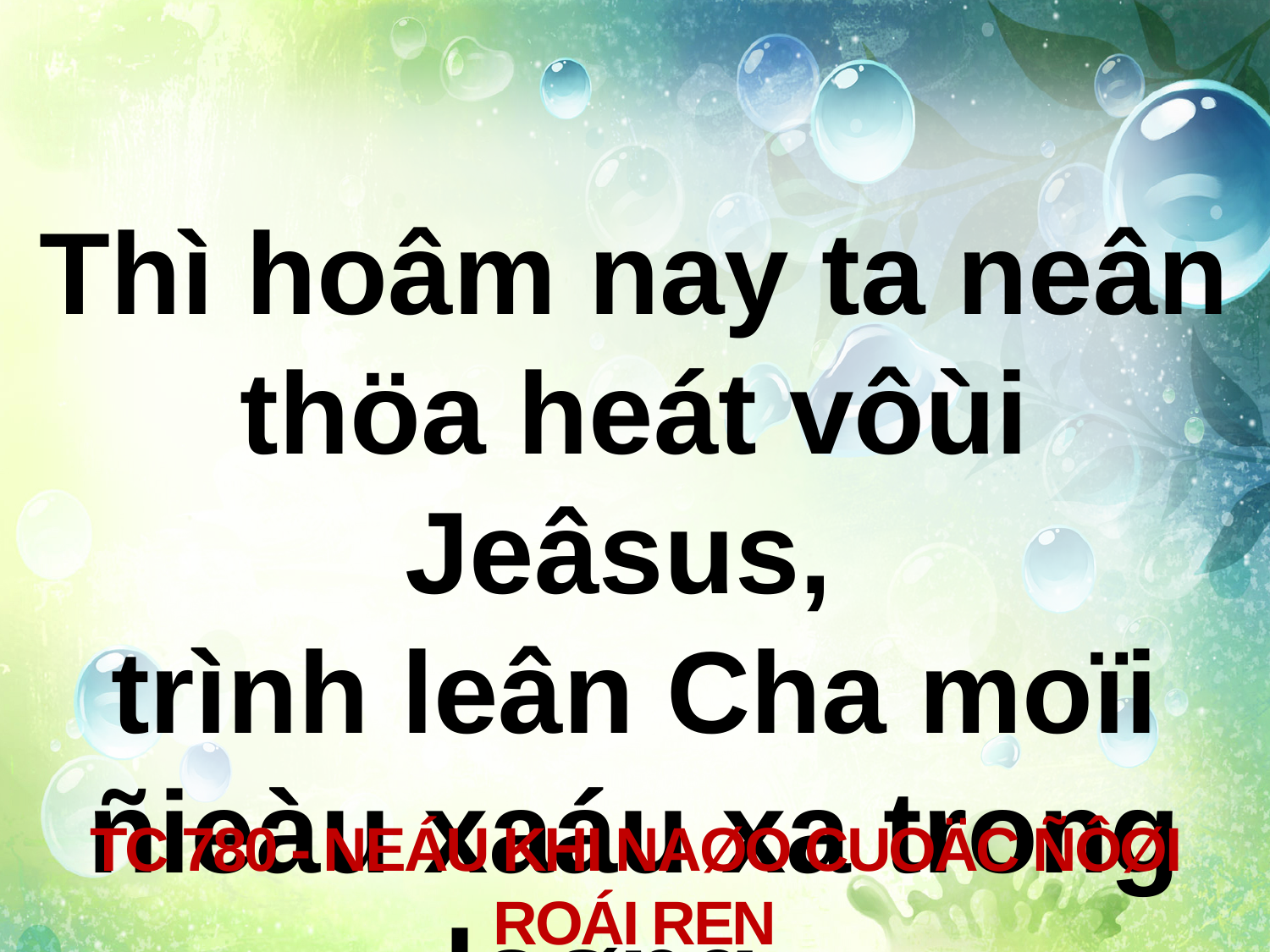

Thì hoâm nay ta neân thöa heát vôùi Jeâsus,
trình leân Cha moïi ñieàu xaáu xa trong loøng.
TC 780 - NEÁU KHI NAØO CUOÄC ÑÔØI ROÁI REN